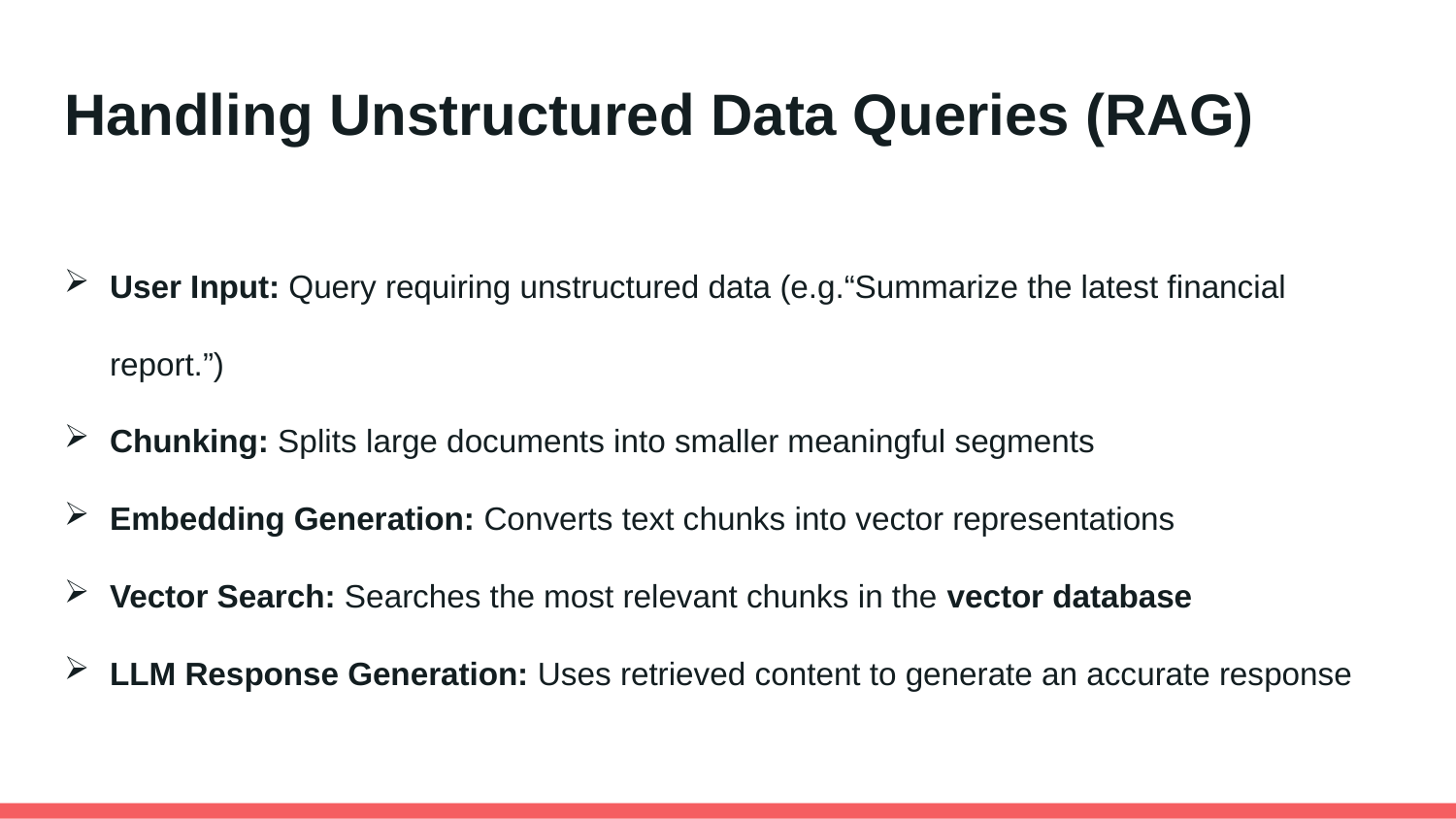

# Handling Unstructured Data Queries (RAG)
User Input: Query requiring unstructured data (e.g.“Summarize the latest financial report.”)
Chunking: Splits large documents into smaller meaningful segments
Embedding Generation: Converts text chunks into vector representations
Vector Search: Searches the most relevant chunks in the vector database
LLM Response Generation: Uses retrieved content to generate an accurate response